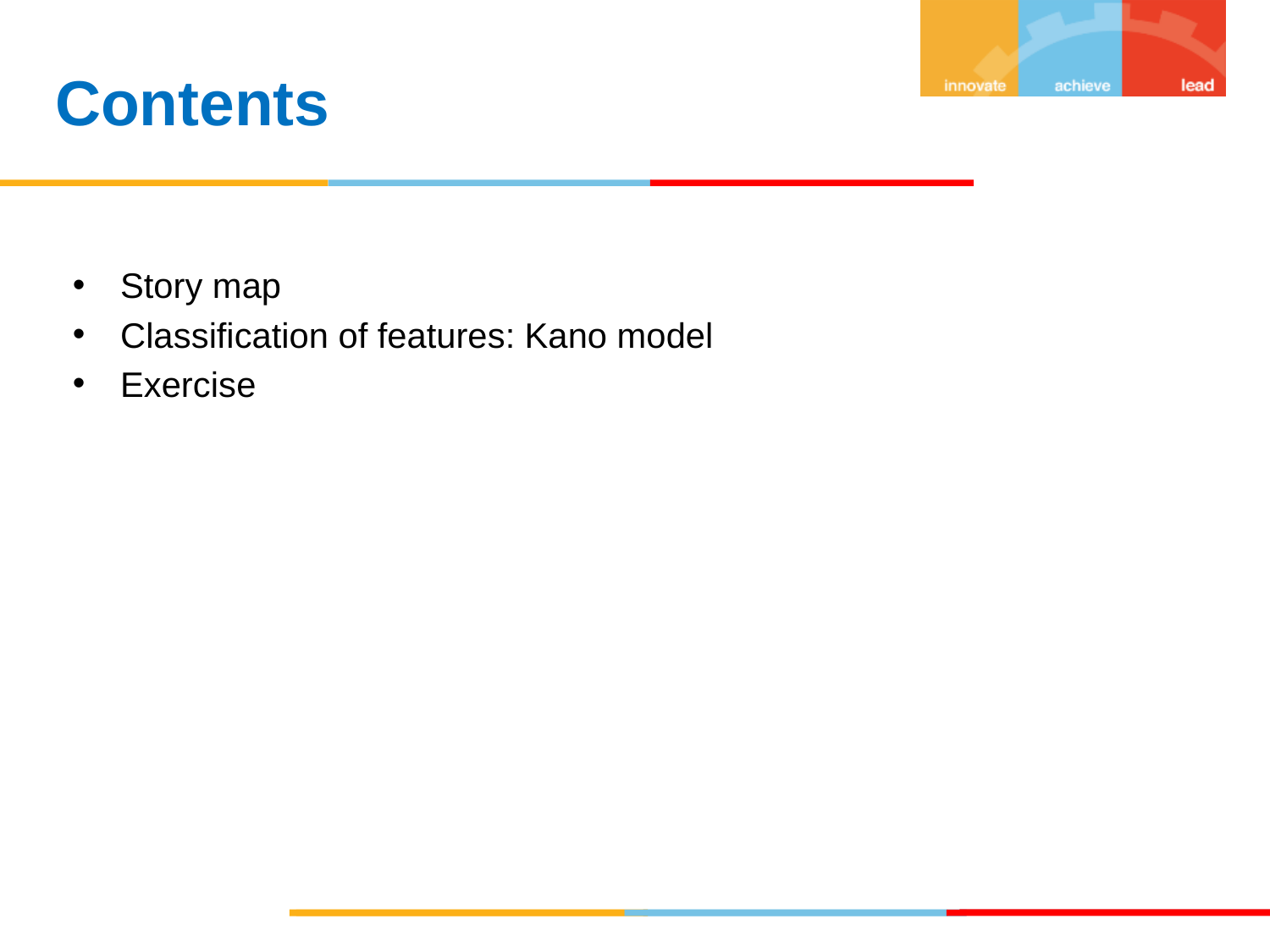

Contents

Story map
Classification of features: Kano model
Exercise